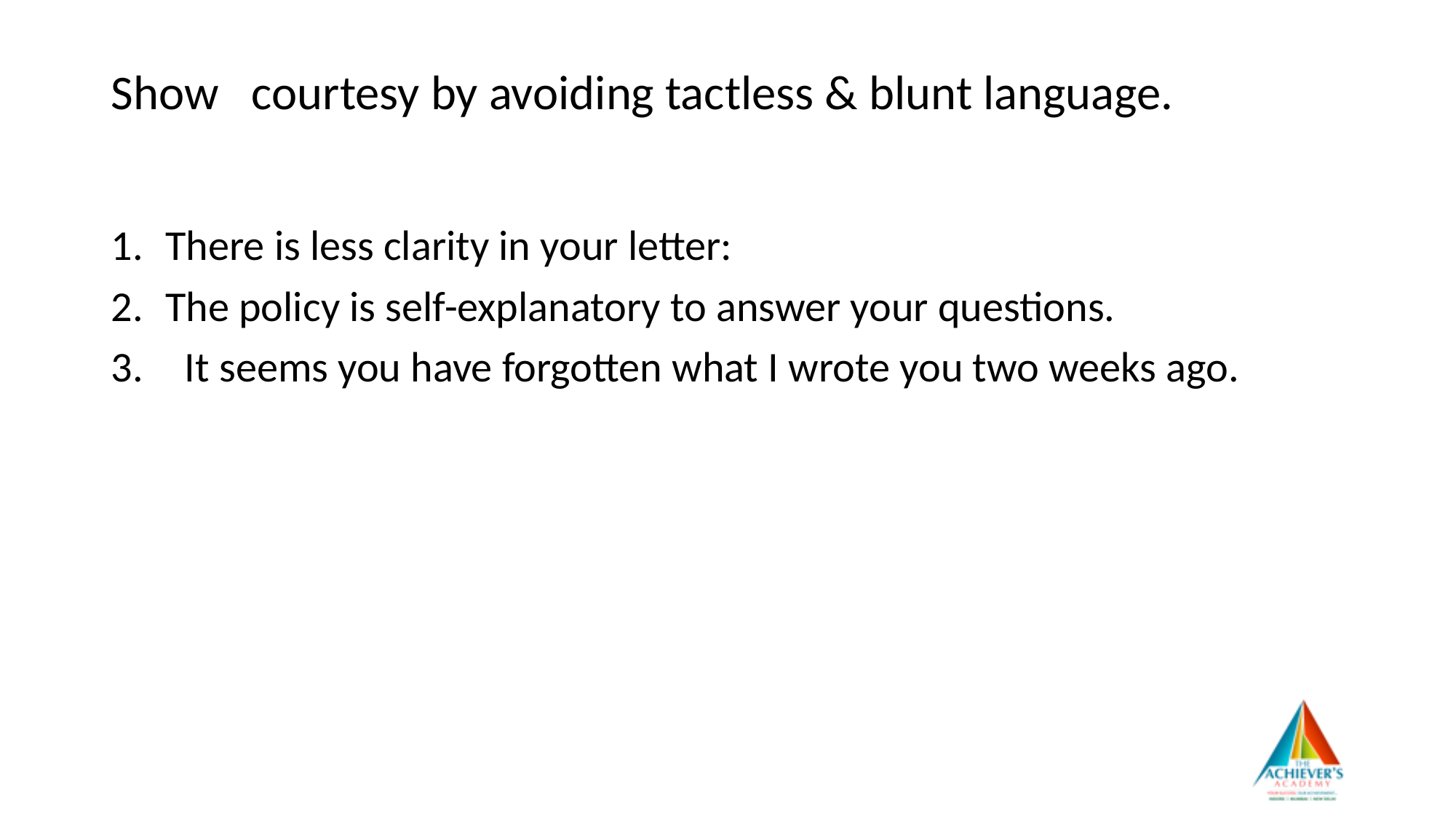

# Show   courtesy by avoiding tactless & blunt language.
There is less clarity in your letter:
The policy is self-explanatory to answer your questions.
  It seems you have forgotten what I wrote you two weeks ago.